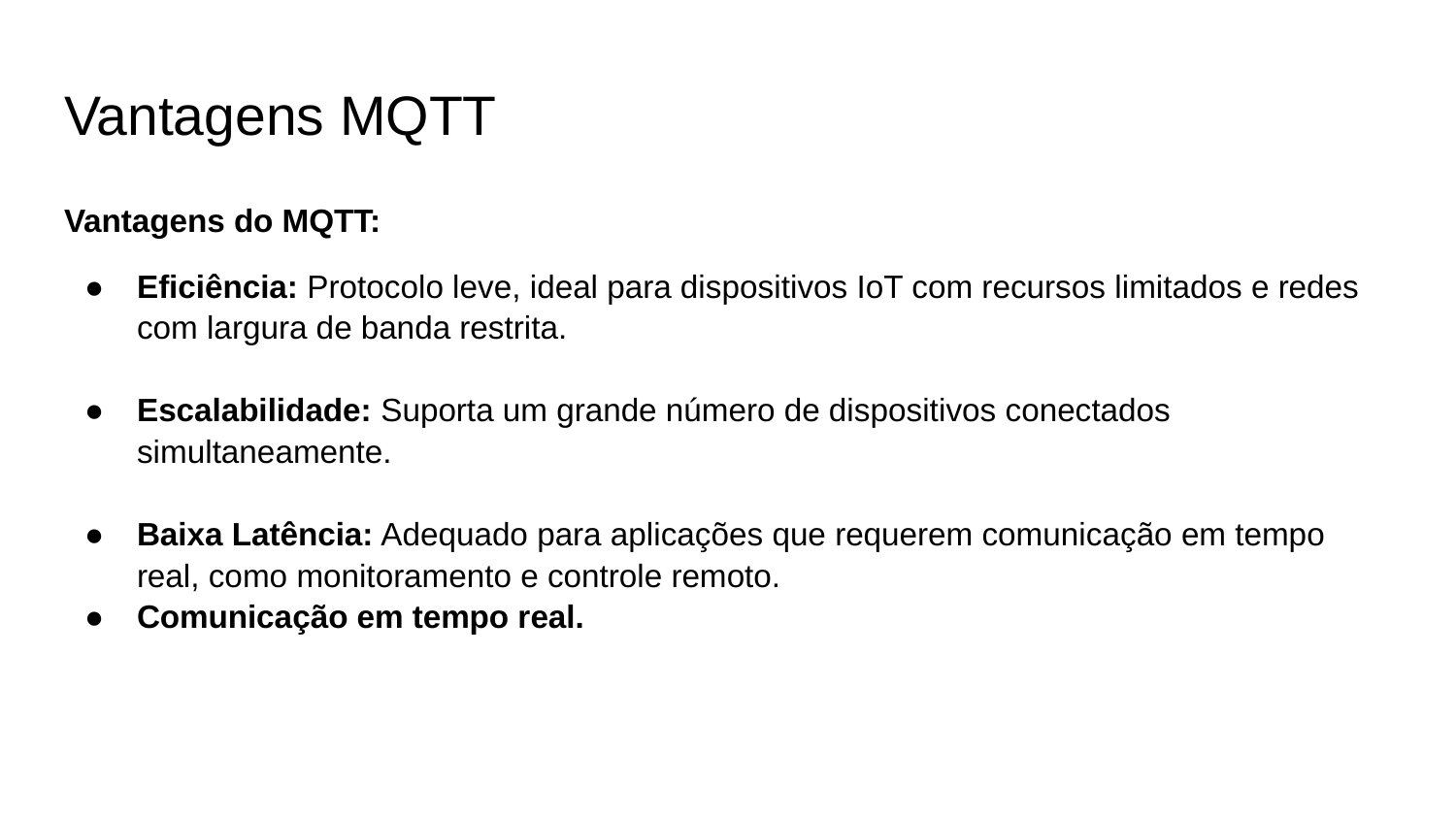

# Vantagens MQTT
Vantagens do MQTT:
Eficiência: Protocolo leve, ideal para dispositivos IoT com recursos limitados e redes com largura de banda restrita.
Escalabilidade: Suporta um grande número de dispositivos conectados simultaneamente.
Baixa Latência: Adequado para aplicações que requerem comunicação em tempo real, como monitoramento e controle remoto.
Comunicação em tempo real.